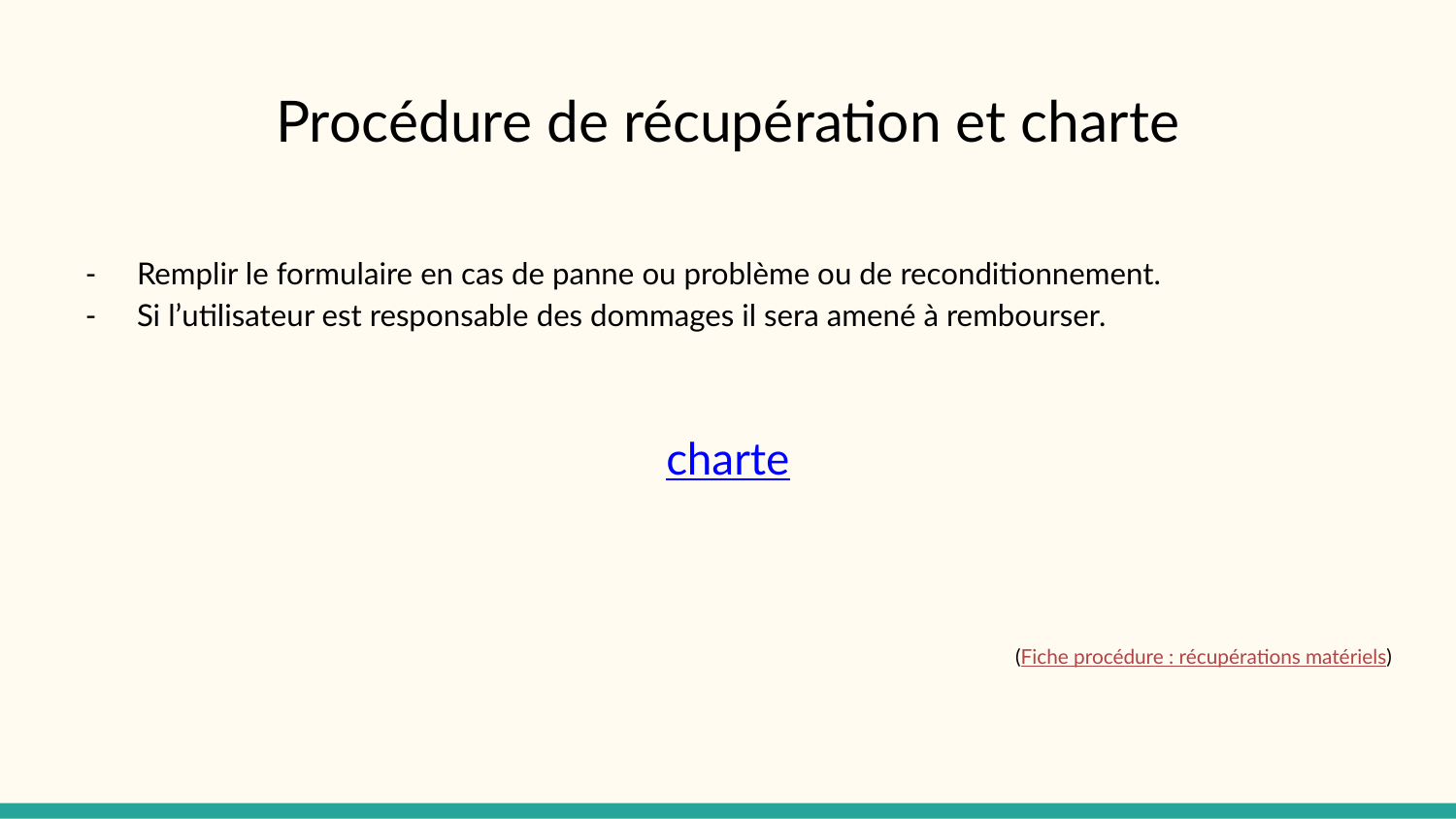

# Procédure de récupération et charte
Remplir le formulaire en cas de panne ou problème ou de reconditionnement.
Si l’utilisateur est responsable des dommages il sera amené à rembourser.

charte

(Fiche procédure : récupérations matériels)